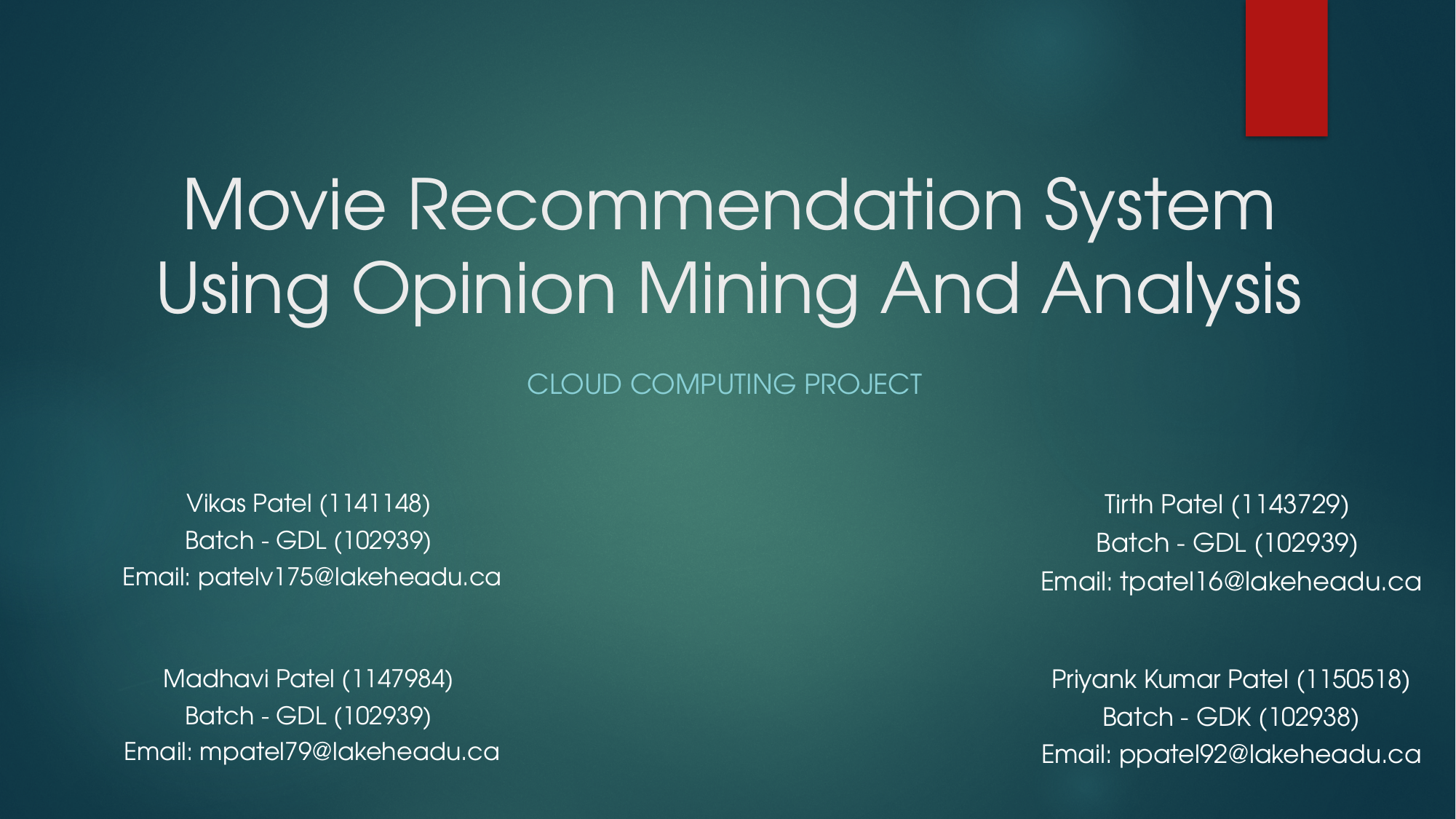

# Movie Recommendation System Using Opinion Mining And Analysis
Cloud Computing Project
Tirth Patel (1143729)
Batch - GDL (102939)
Email: tpatel16@lakeheadu.ca
Vikas Patel (1141148)
Batch - GDL (102939)
Email: patelv175@lakeheadu.ca
Priyank Kumar Patel (1150518)
 Batch - GDK (102938)
Email: ppatel92@lakeheadu.ca
Madhavi Patel (1147984)
Batch - GDL (102939)
Email: mpatel79@lakeheadu.ca